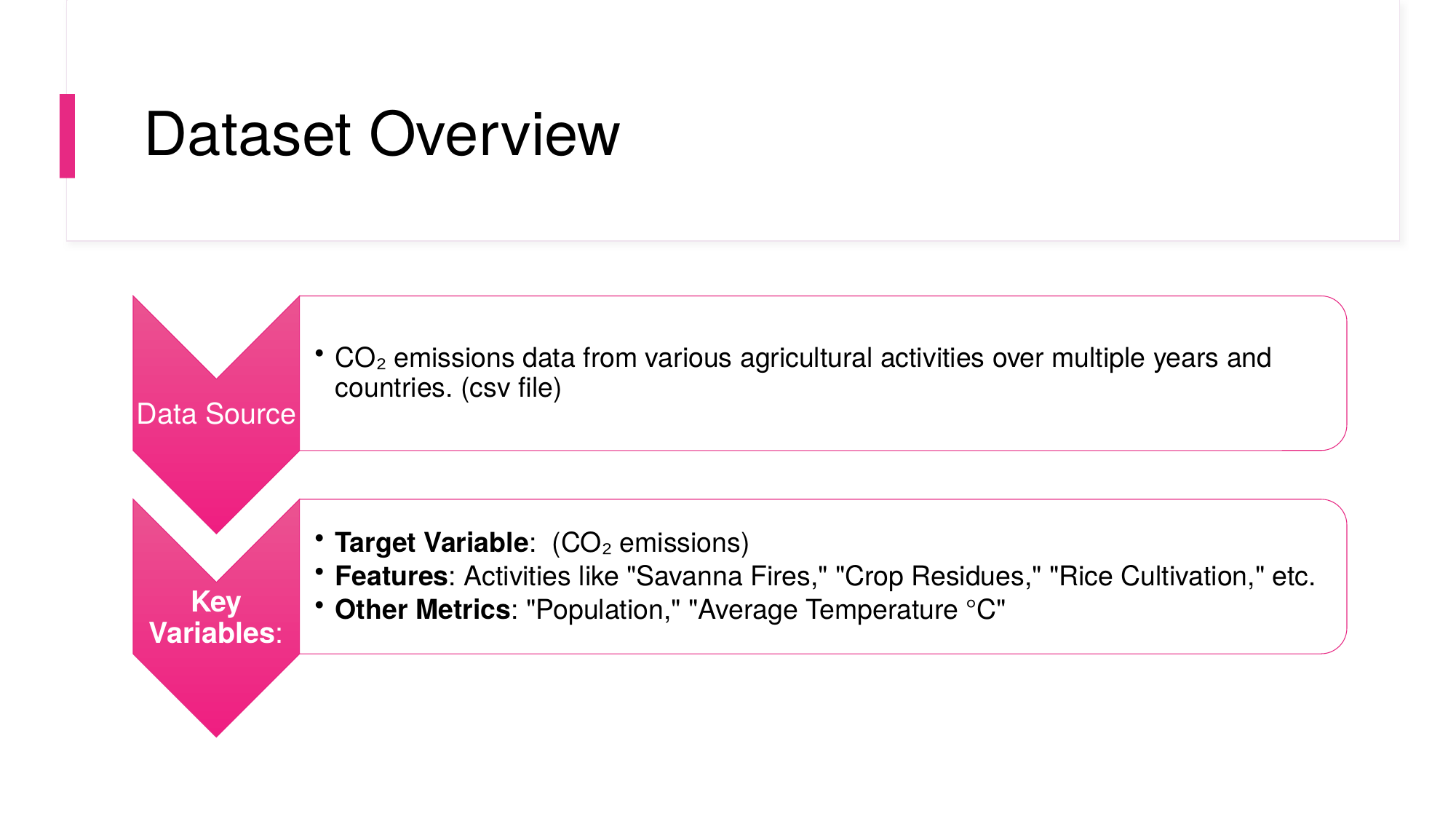

# Dataset Overview
Data Source
CO₂ emissions data from various agricultural activities over multiple years and countries. (csv file)
Key Variables:
Target Variable:  (CO₂ emissions)
Features: Activities like "Savanna Fires," "Crop Residues," "Rice Cultivation," etc.
Other Metrics: "Population," "Average Temperature °C"